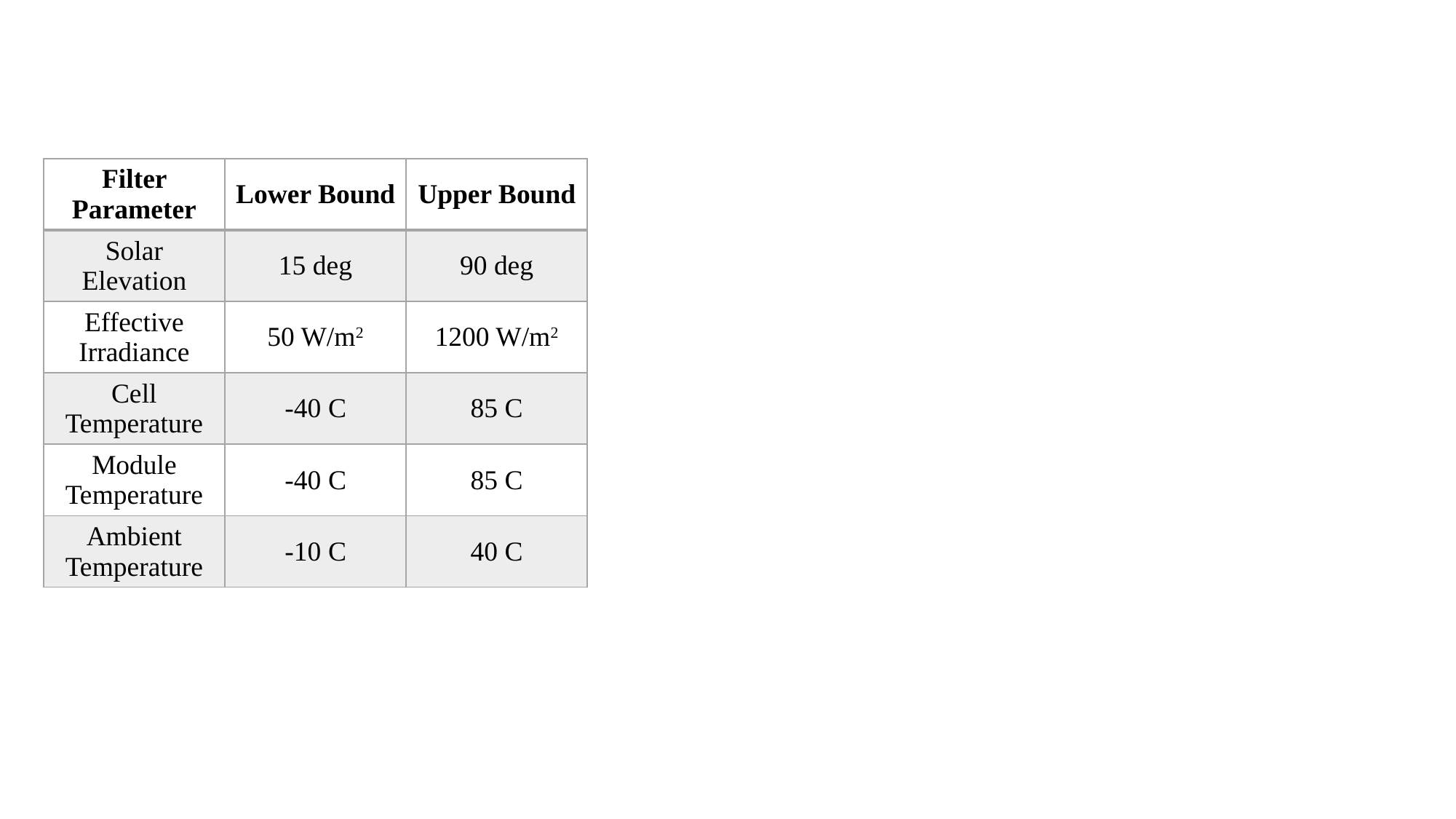

| Filter Parameter | Lower Bound | Upper Bound |
| --- | --- | --- |
| Solar Elevation | 15 deg | 90 deg |
| Effective Irradiance | 50 W/m2 | 1200 W/m2 |
| Cell Temperature | -40 C | 85 C |
| Module Temperature | -40 C | 85 C |
| Ambient Temperature | -10 C | 40 C |